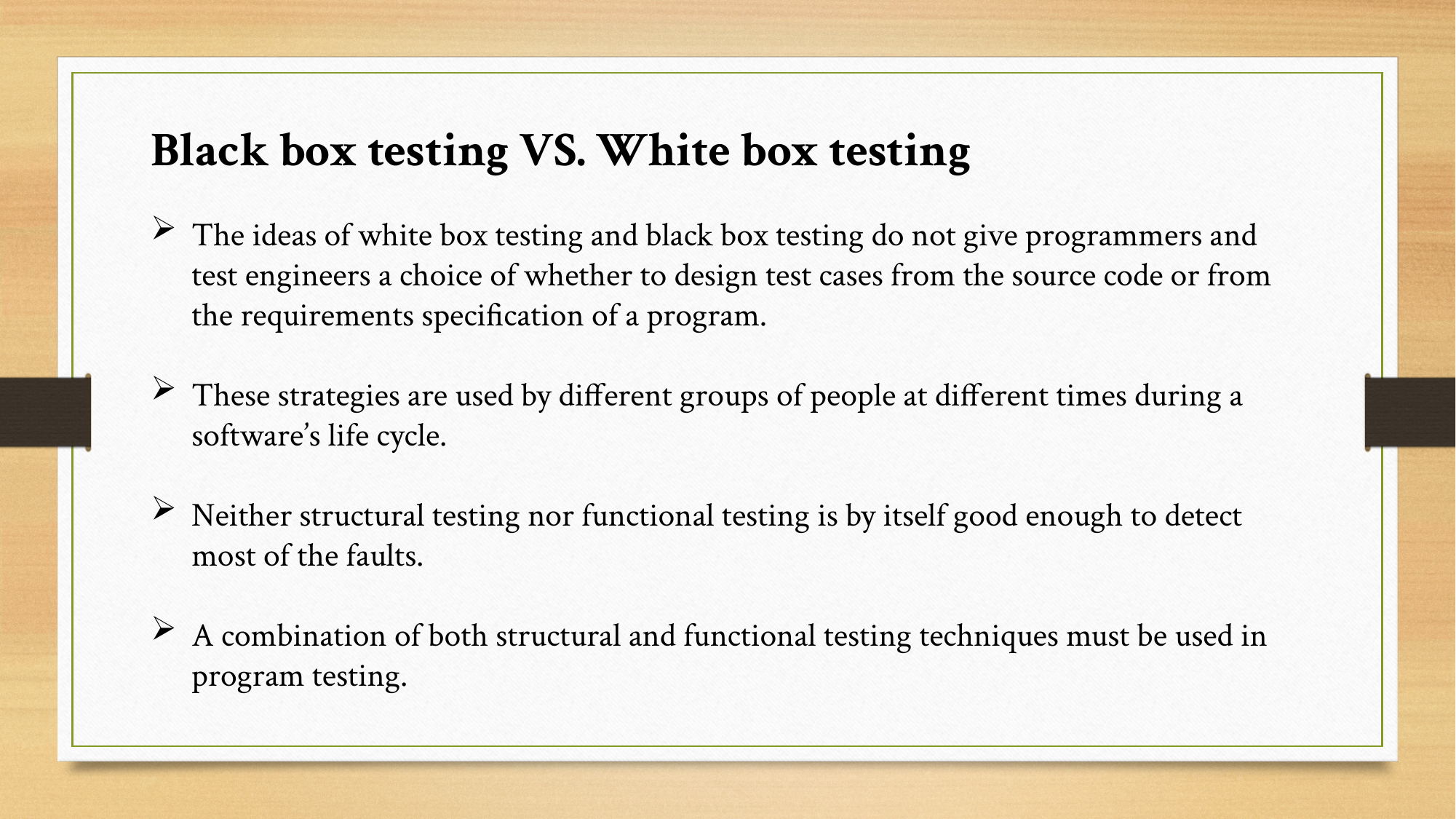

Black box testing VS. White box testing

The ideas of white box testing and black box testing do not give programmers and test engineers a choice of whether to design test cases from the source code or from the requirements specification of a program.

These strategies are used by different groups of people at different times during a software’s life cycle.

Neither structural testing nor functional testing is by itself good enough to detect most of the faults.

A combination of both structural and functional testing techniques must be used in program testing.